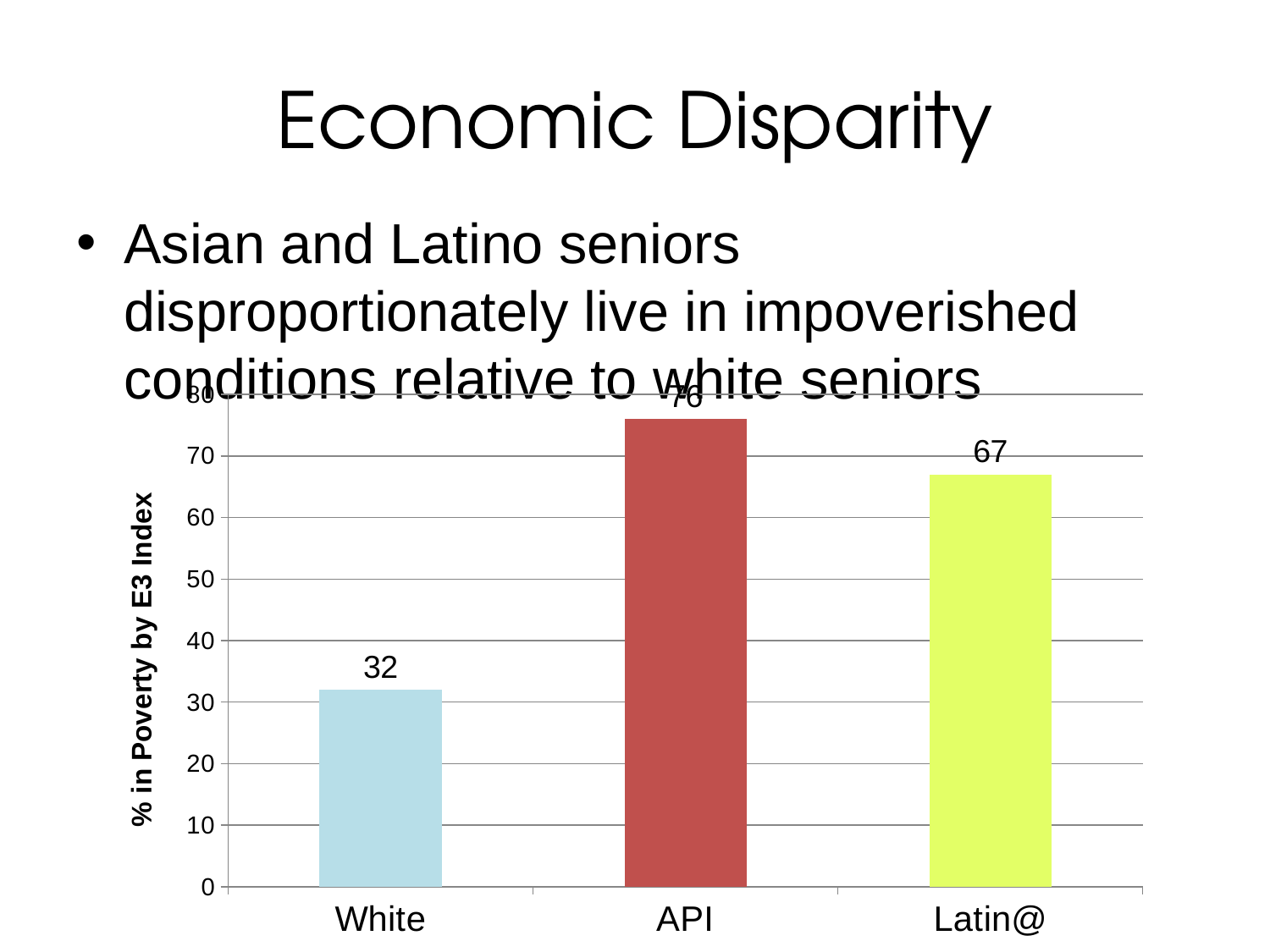

# Economic Disparity
Asian and Latino seniors disproportionately live in impoverished conditions relative to white seniors

### Chart

| Category |  |
|---|---|
| White | 32.0 |
| API | 76.0 |
| Latin@ | 67.0 |